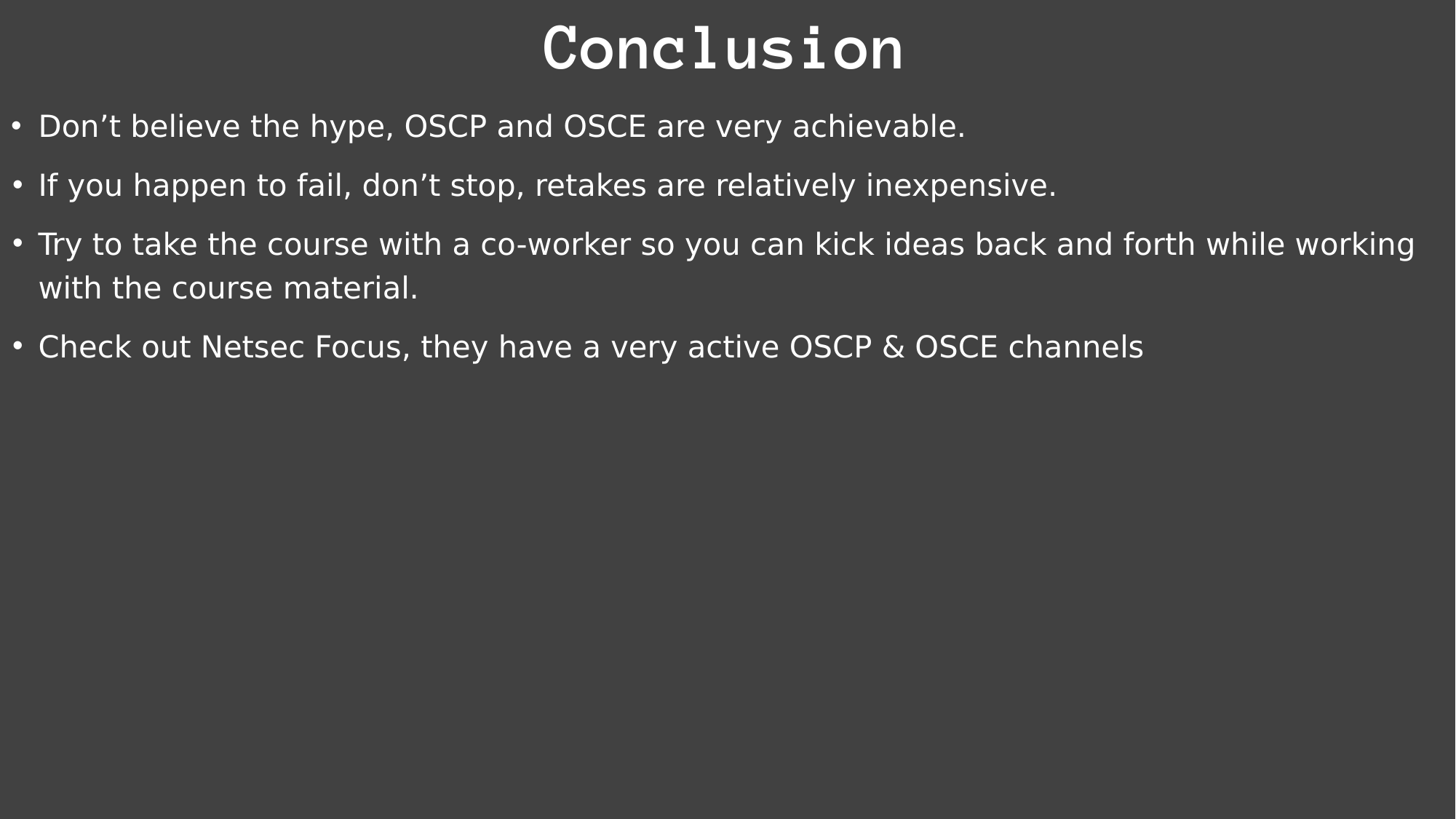

# Conclusion
Don’t believe the hype, OSCP and OSCE are very achievable.
If you happen to fail, don’t stop, retakes are relatively inexpensive.
Try to take the course with a co-worker so you can kick ideas back and forth while working with the course material.
Check out Netsec Focus, they have a very active OSCP & OSCE channels